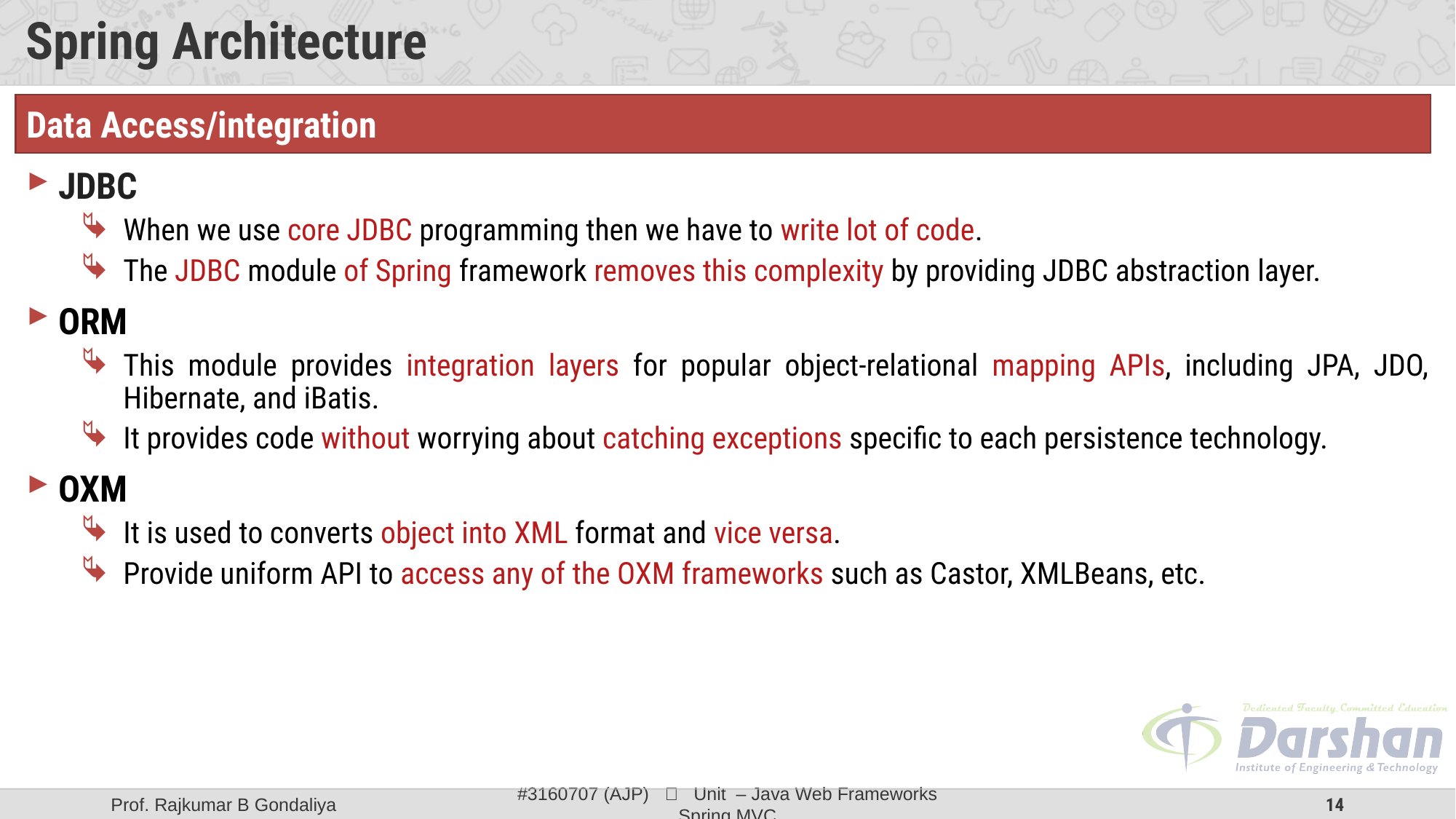

# Spring Architecture
Data Access/integration
JDBC
When we use core JDBC programming then we have to write lot of code.
The JDBC module of Spring framework removes this complexity by providing JDBC abstraction layer.
ORM
This module provides integration layers for popular object-relational mapping APIs, including JPA, JDO, Hibernate, and iBatis.
It provides code without worrying about catching exceptions specific to each persistence technology.
OXM
It is used to converts object into XML format and vice versa.
Provide uniform API to access any of the OXM frameworks such as Castor, XMLBeans, etc.